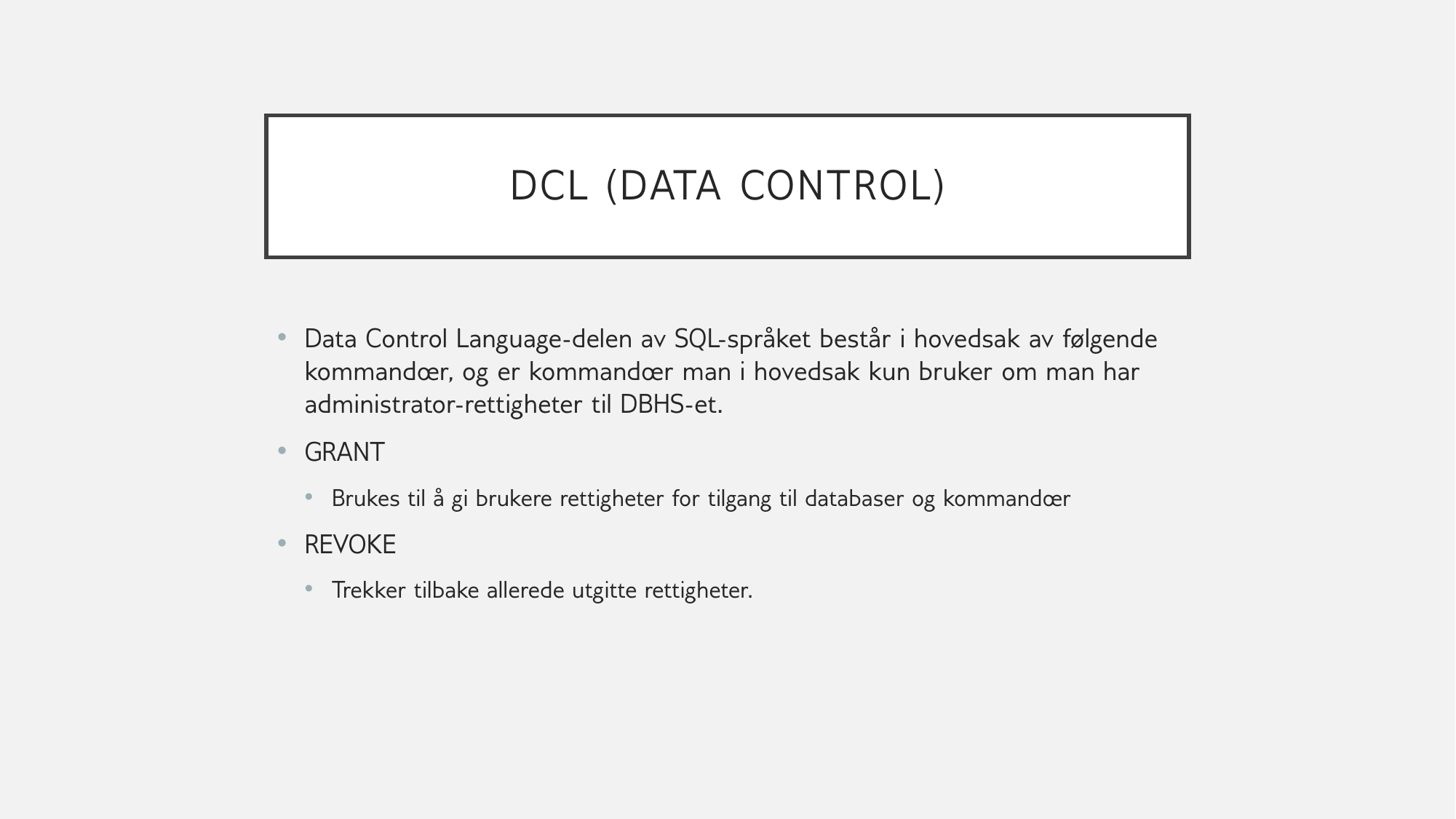

# DCL (data control)
Data Control Language-delen av SQL-språket består i hovedsak av følgende kommandoer, og er kommandoer man i hovedsak kun bruker om man har administrator-rettigheter til DBHS-et.
GRANT
Brukes til å gi brukere rettigheter for tilgang til databaser og kommandoer
REVOKE
Trekker tilbake allerede utgitte rettigheter.